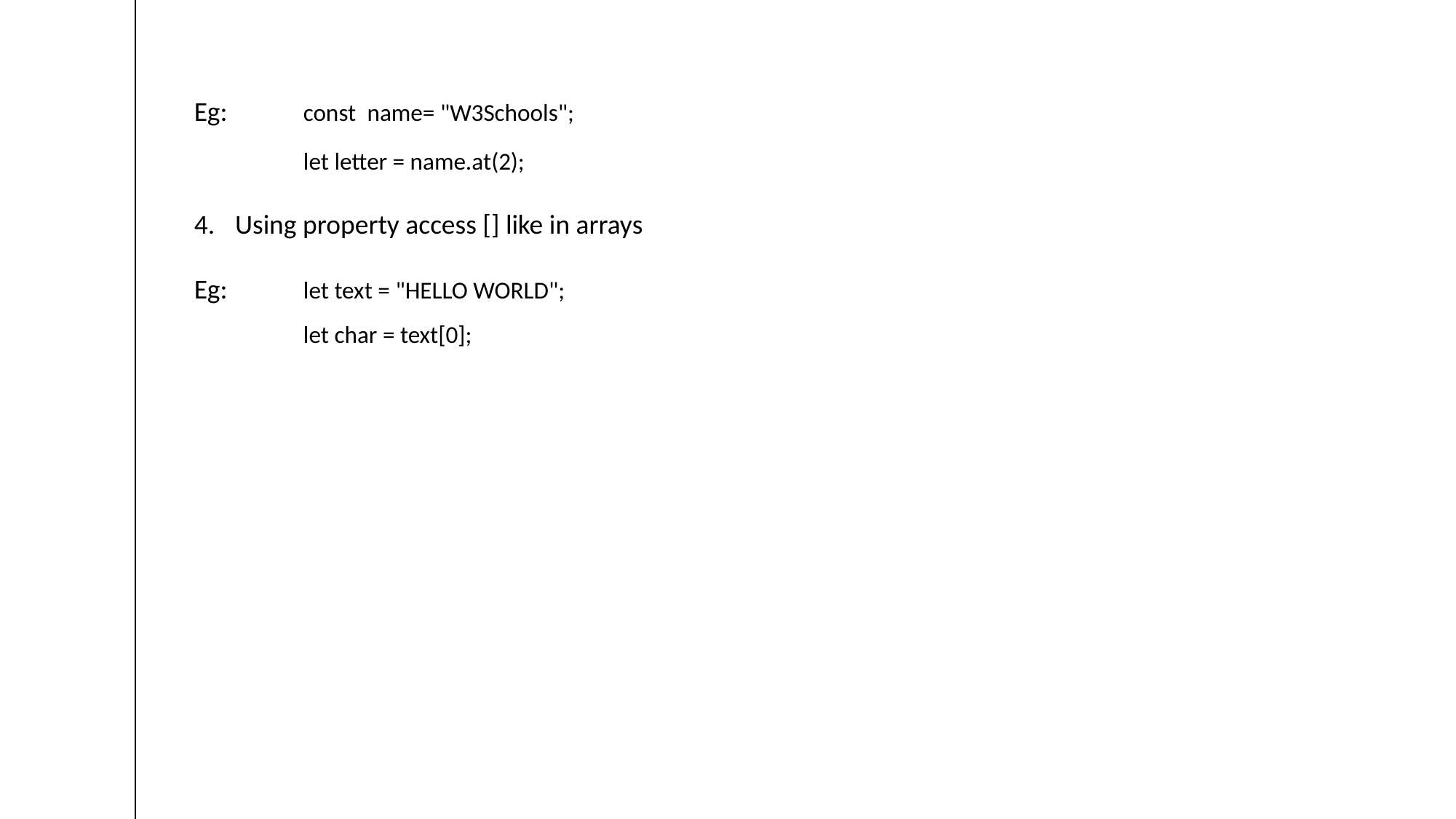

Eg: 	const  name= "W3Schools";
	let letter = name.at(2);
Using property access [] like in arrays
Eg: 	let text = "HELLO WORLD";
	let char = text[0];